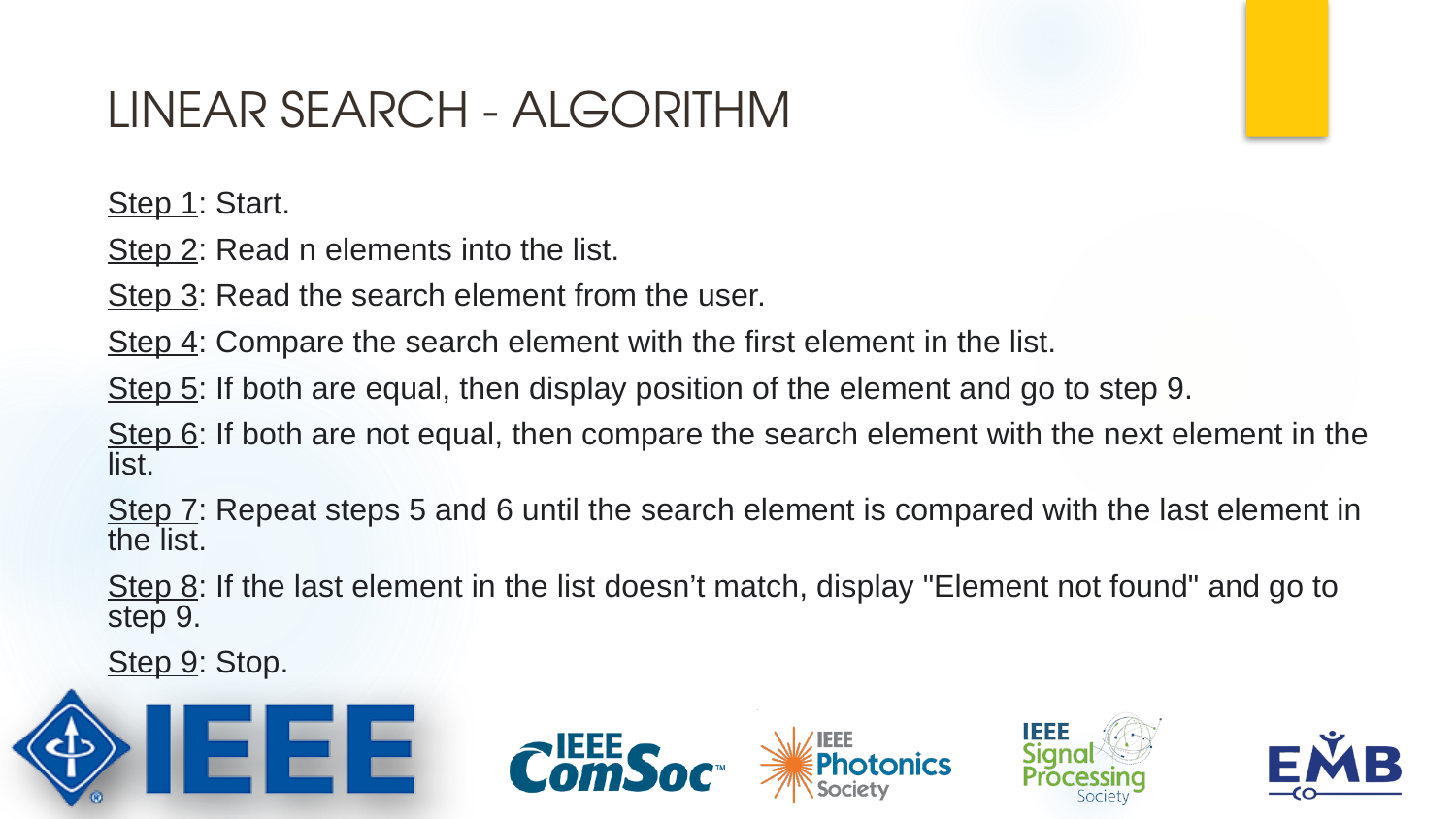

# LINEAR SEARCH - ALGORITHM
Step 1: Start.
Step 2: Read n elements into the list.
Step 3: Read the search element from the user.
Step 4: Compare the search element with the first element in the list.
Step 5: If both are equal, then display position of the element and go to step 9.
Step 6: If both are not equal, then compare the search element with the next element in the list.
Step 7: Repeat steps 5 and 6 until the search element is compared with the last element in the list.
Step 8: If the last element in the list doesn’t match, display "Element not found" and go to step 9.
Step 9: Stop.